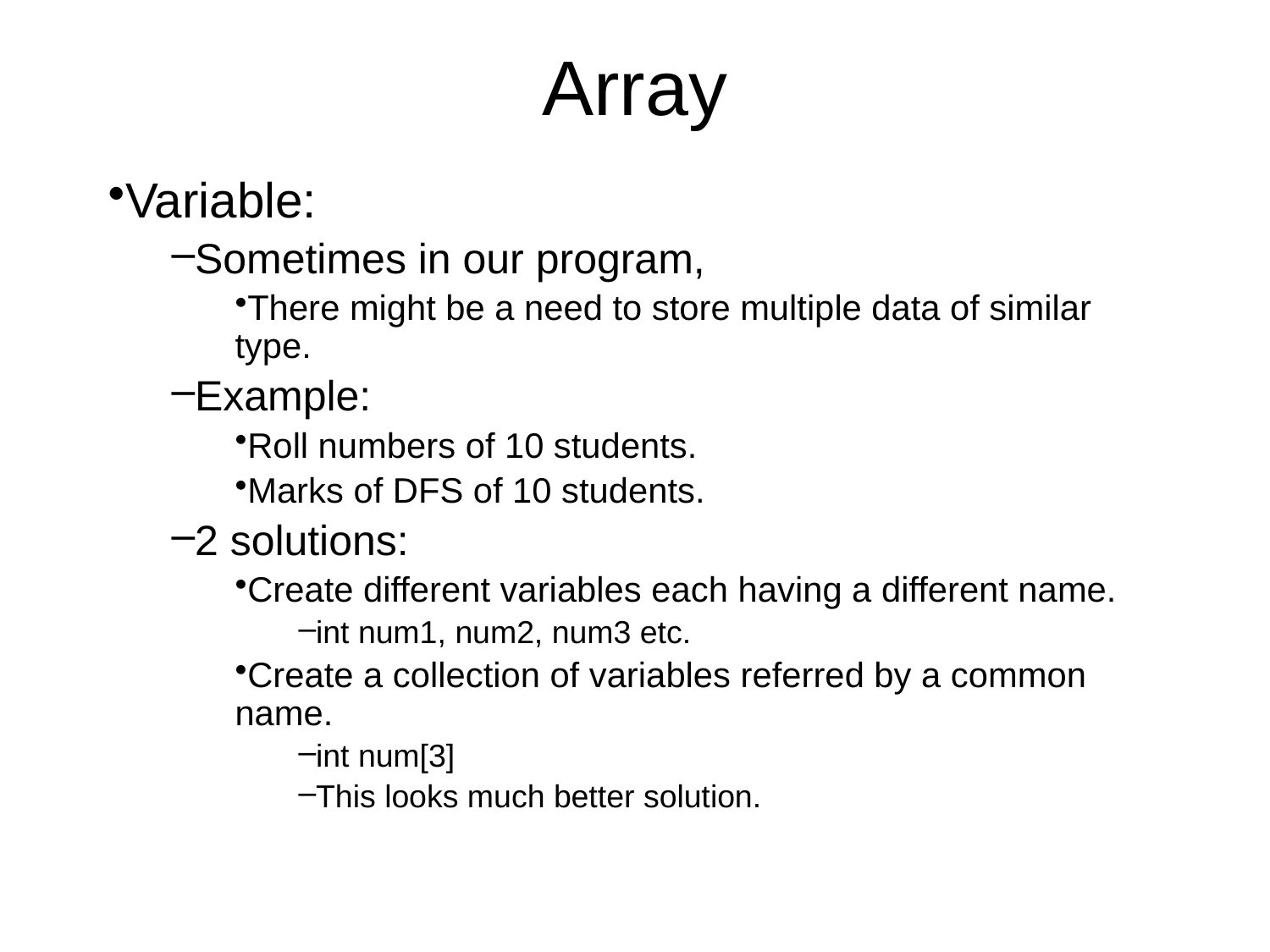

# Array
Variable:
Sometimes in our program,
There might be a need to store multiple data of similar type.
Example:
Roll numbers of 10 students.
Marks of DFS of 10 students.
2 solutions:
Create different variables each having a different name.
int num1, num2, num3 etc.
Create a collection of variables referred by a common name.
int num[3]
This looks much better solution.